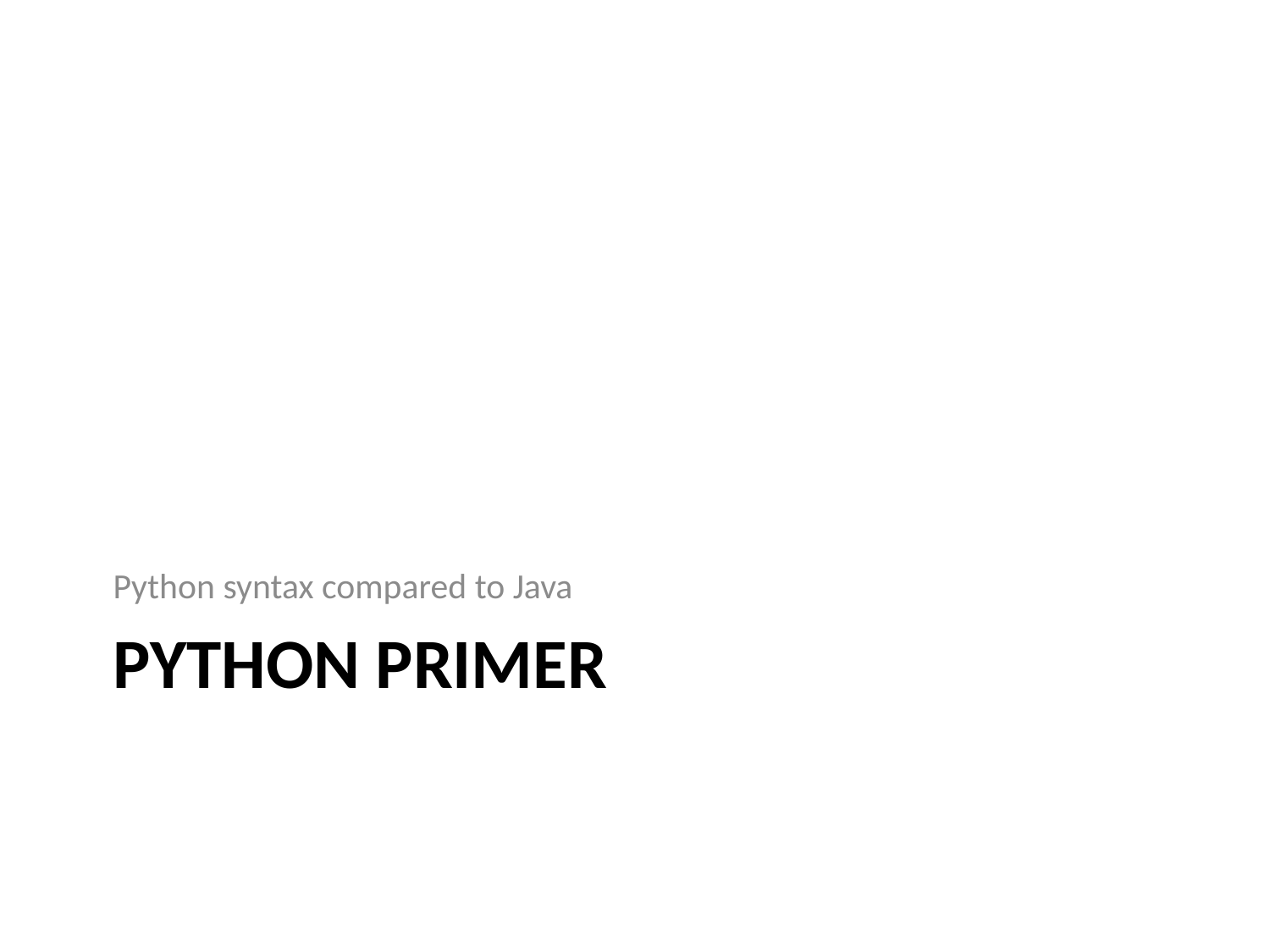

Python syntax compared to Java
# Python Primer